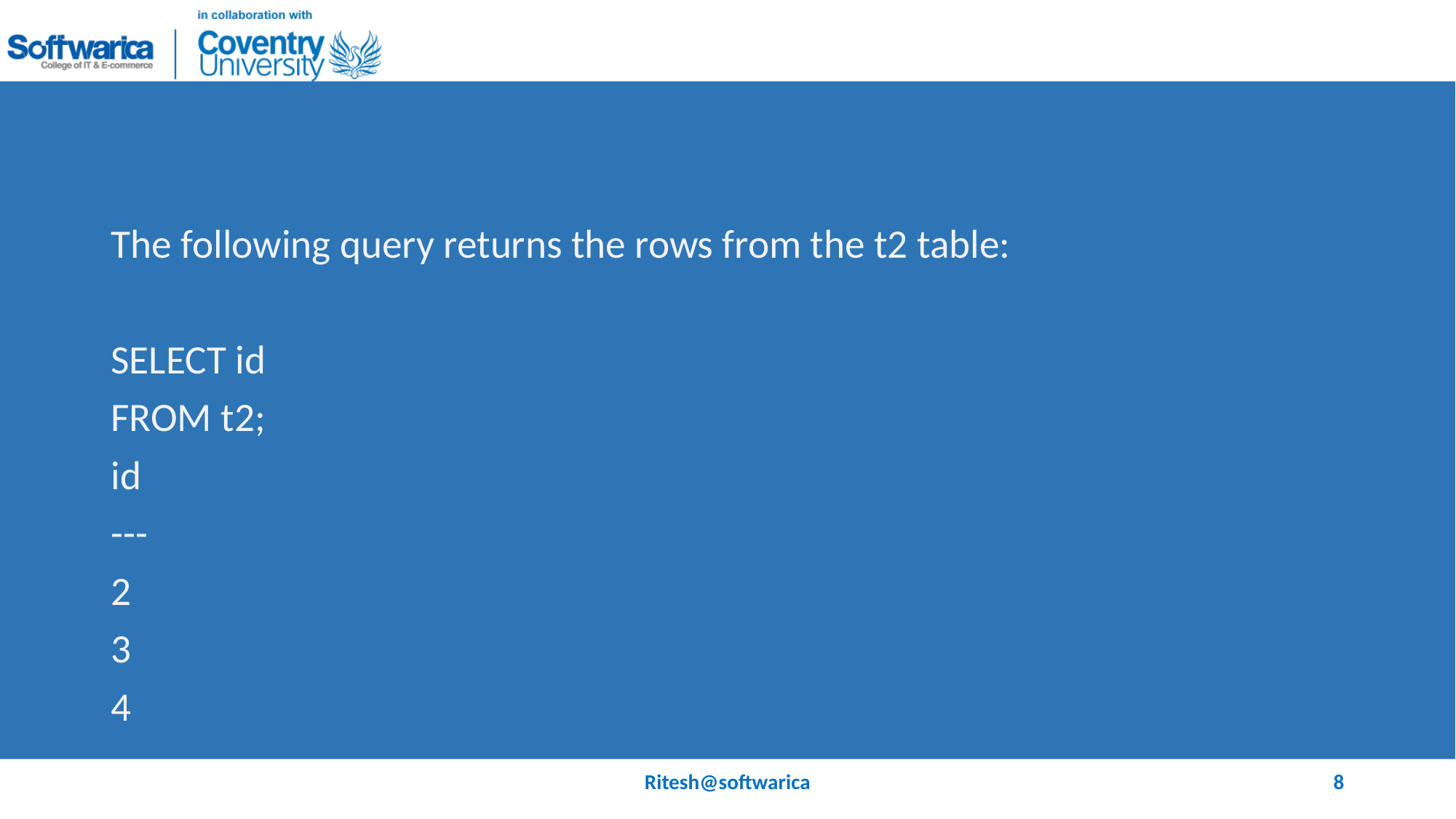

#
The following query returns the rows from the t2 table:

SELECT id
FROM t2;
id
---
2
3
4
Ritesh@softwarica
8